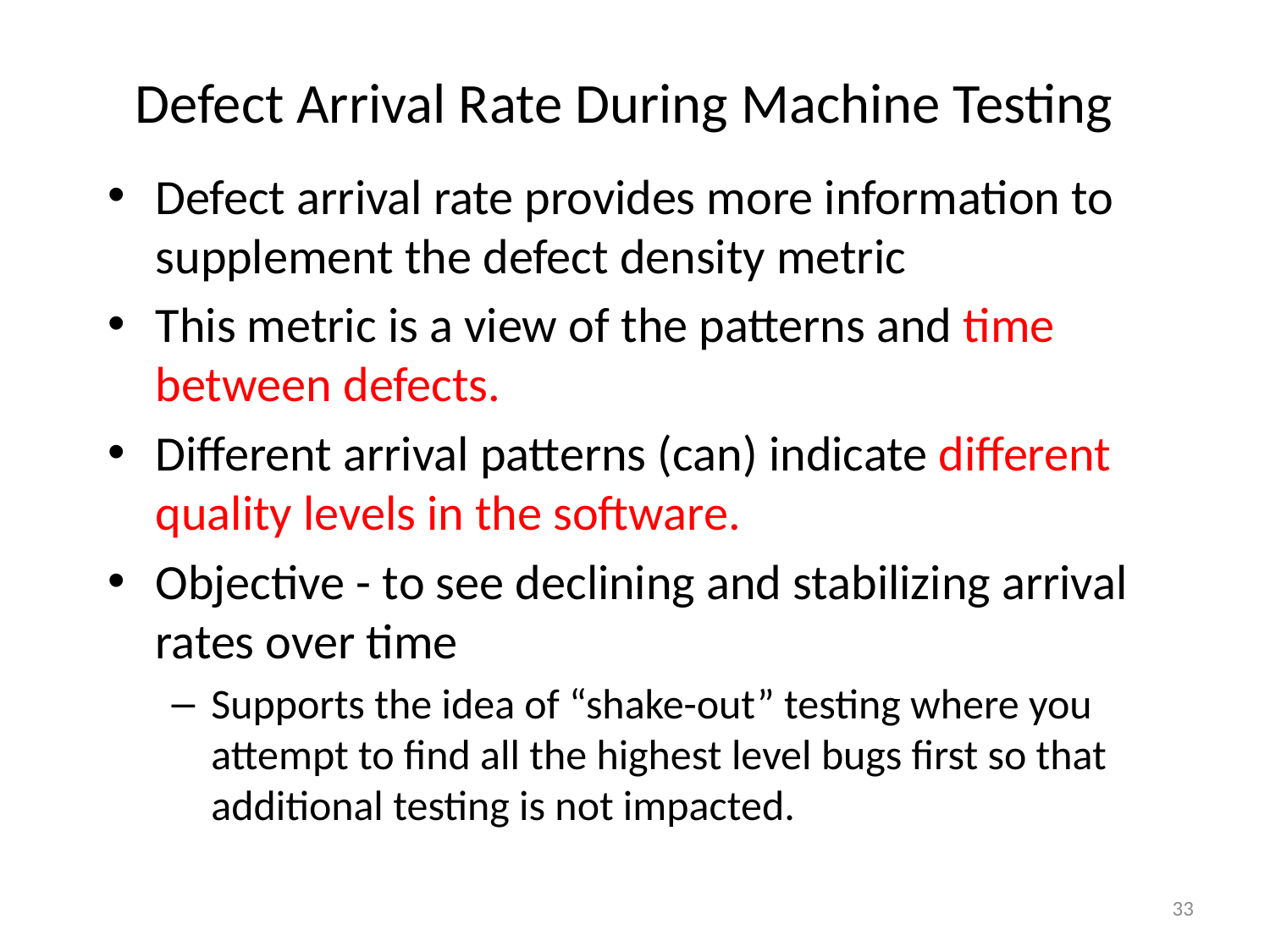

# Defect Arrival Rate During Machine Testing
Defect arrival rate provides more information to supplement the defect density metric
This metric is a view of the patterns and time between defects.
Different arrival patterns (can) indicate different quality levels in the software.
Objective - to see declining and stabilizing arrival rates over time
Supports the idea of “shake-out” testing where you attempt to find all the highest level bugs first so that additional testing is not impacted.

33